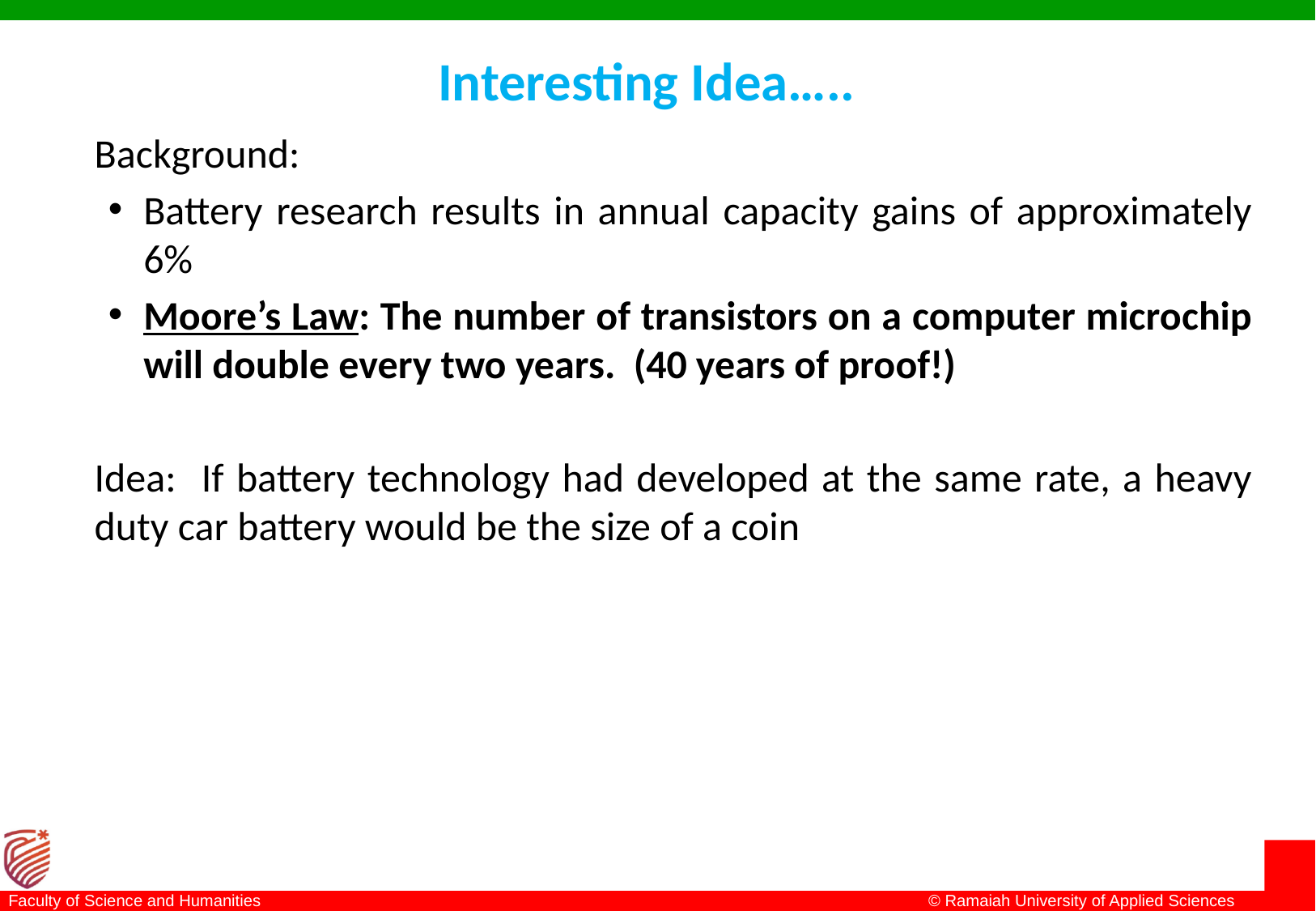

# Interesting Idea…..
Background:
Battery research results in annual capacity gains of approximately 6%
Moore’s Law: The number of transistors on a computer microchip will double every two years.  (40 years of proof!)

Idea:  If battery technology had developed at the same rate, a heavy duty car battery would be the size of a coin